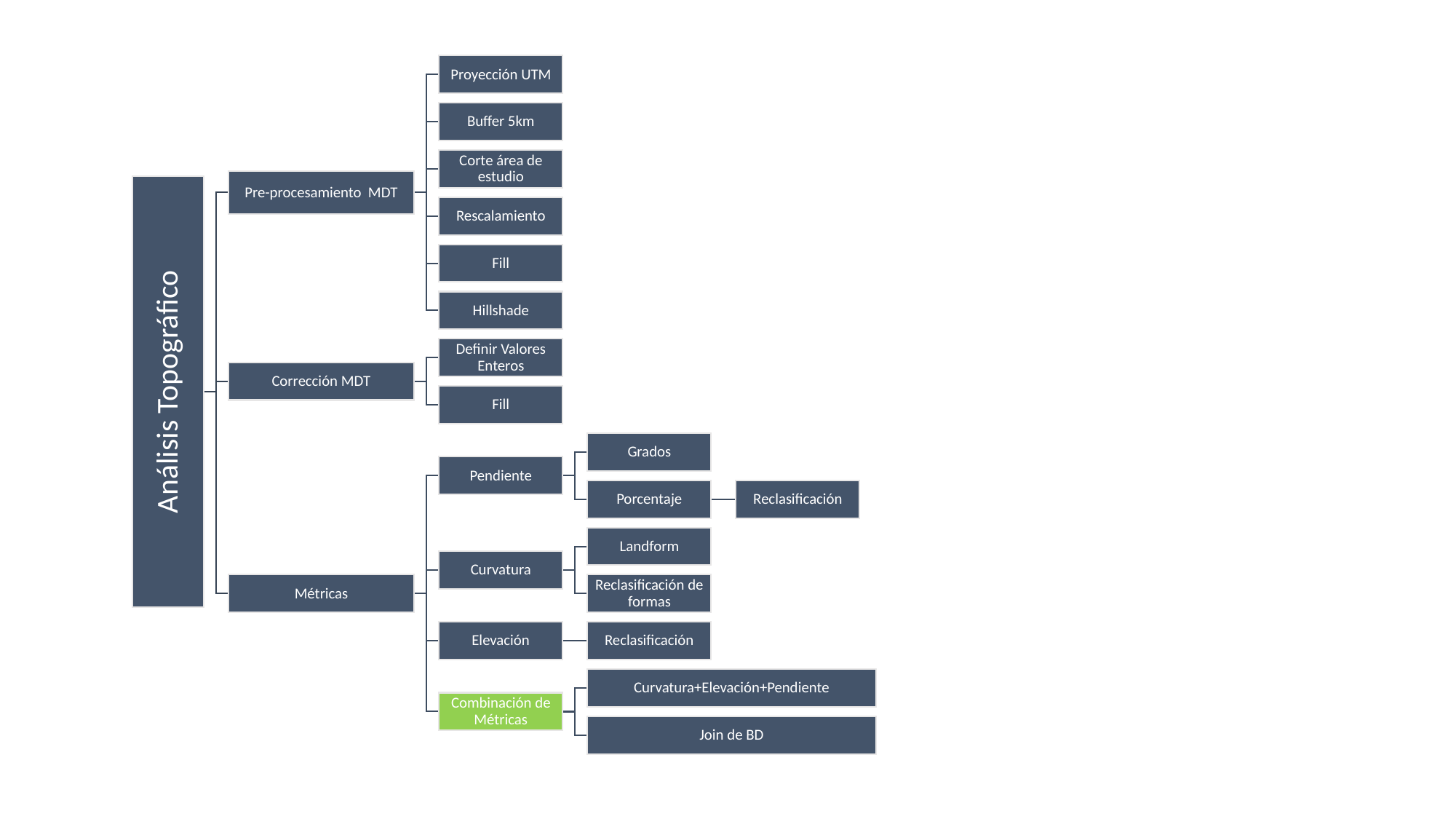

Análisis Topográfico
Pre-procesamiento  MDT
Proyección UTM
Buffer 5km
Corte área de estudio
Rescalamiento
Fill
Hillshade
Corrección MDT
Definir Valores Enteros
Fill
Métricas
Pendiente
Grados
Porcentaje
Reclasificación
Curvatura
Landform
Reclasificación de formas
Elevación
Reclasificación
Combinación de Métricas
Curvatura+Elevación+Pendiente
Join de BD